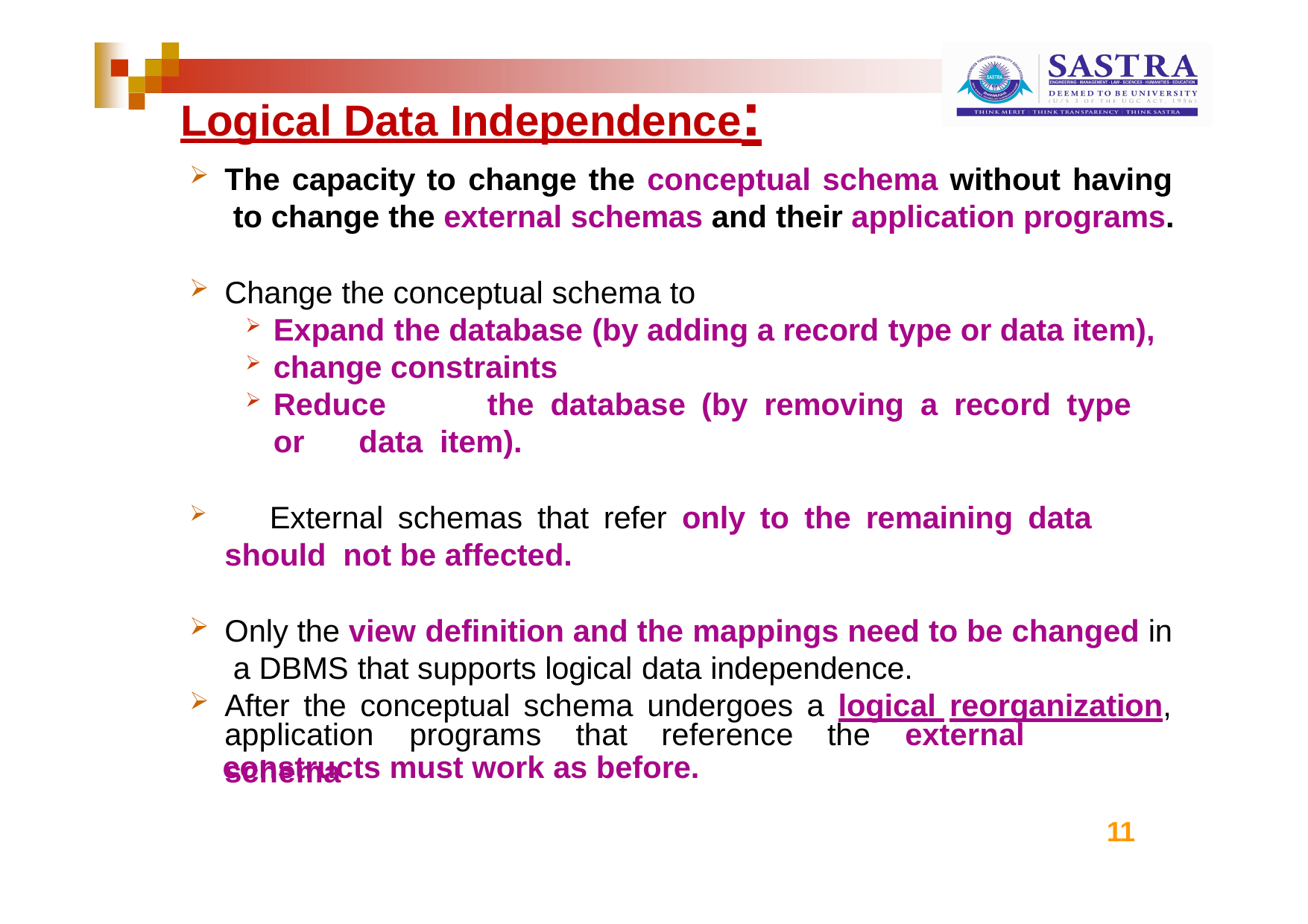

# Logical Data Independence:
The capacity to change the conceptual schema without having  to change the external schemas and their application programs.

Change the conceptual schema to
Expand the database (by adding a record type or data item),
change constraints
Reduce	the	database	(by	removing	a	record	type	or	data  item).

	External schemas that refer only to the remaining data should  not be affected.

Only the view definition and the mappings need to be changed in  a DBMS that supports logical data independence.
After the conceptual schema undergoes a logical reorganization,
application	programs	that	reference	the	external	schema
11
constructs must work as before.